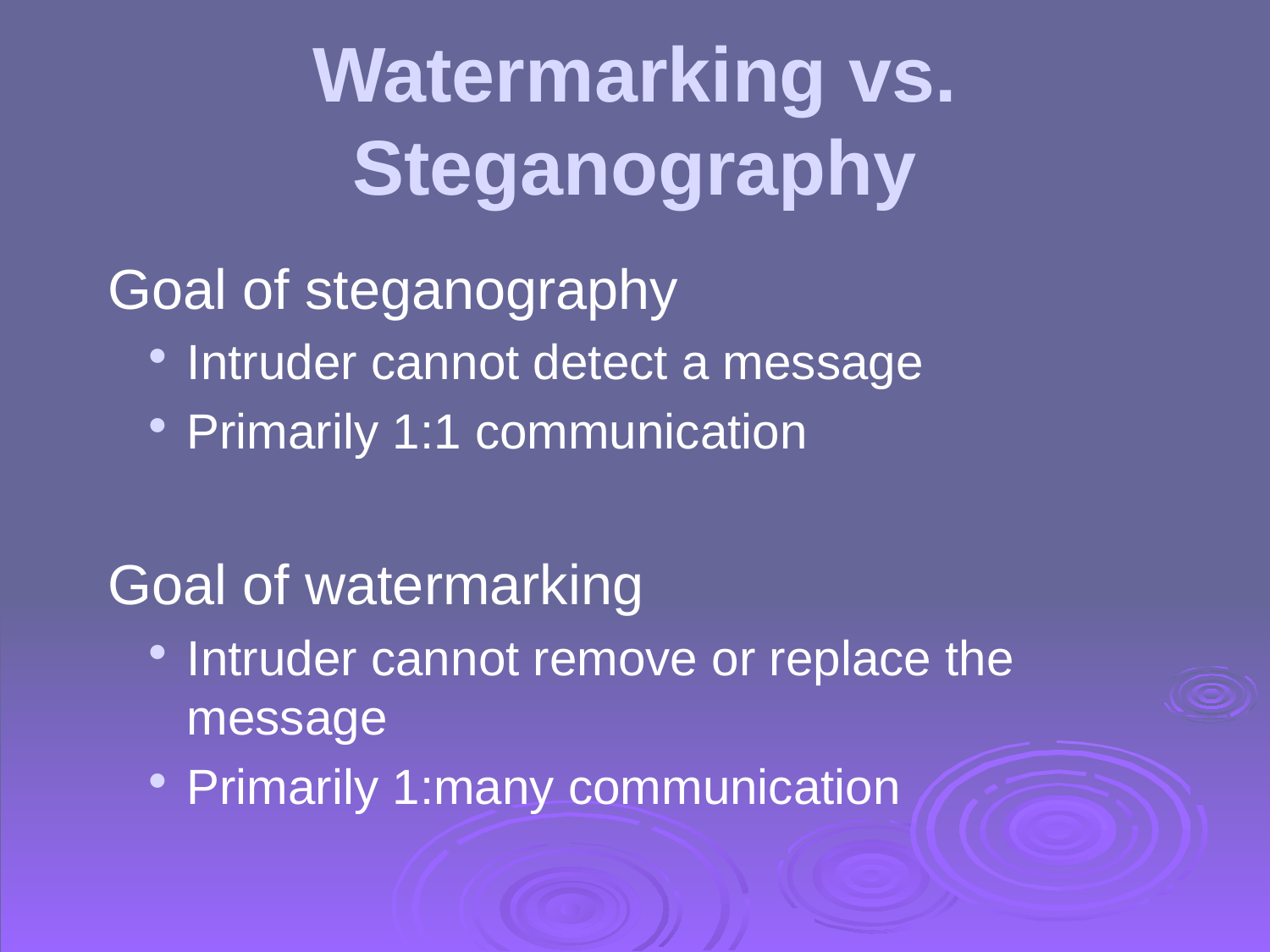

# Watermarking vs. Steganography
Goal of steganography
Intruder cannot detect a message
Primarily 1:1 communication

Goal of watermarking
Intruder cannot remove or replace the message
Primarily 1:many communication